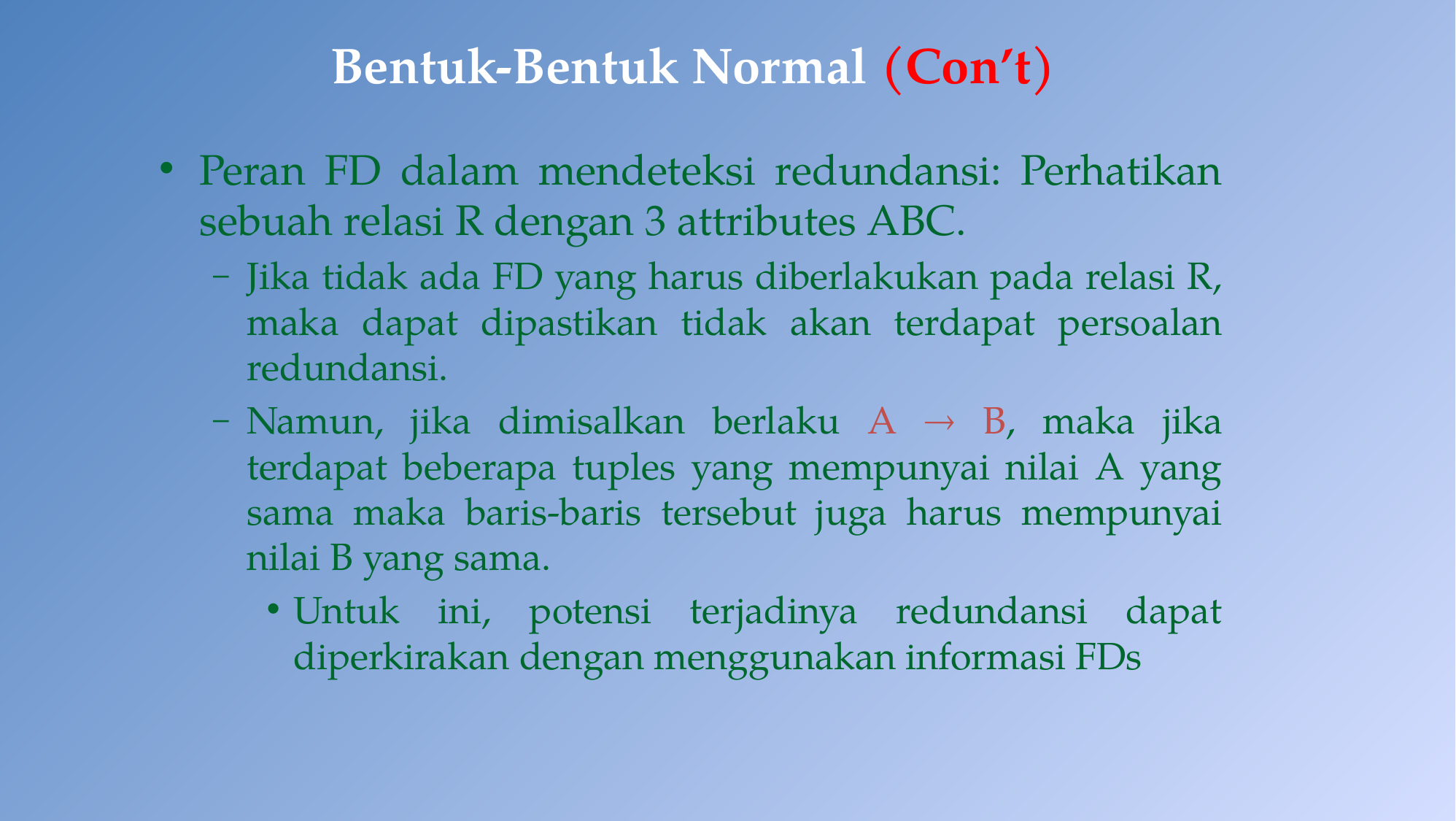

# Bentuk-Bentuk Normal (Con’t)
Peran FD dalam mendeteksi redundansi: Perhatikan sebuah relasi R dengan 3 attributes ABC.
Jika tidak ada FD yang harus diberlakukan pada relasi R, maka dapat dipastikan tidak akan terdapat persoalan redundansi.
Namun, jika dimisalkan berlaku A → B, maka jika terdapat beberapa tuples yang mempunyai nilai A yang sama maka baris-baris tersebut juga harus mempunyai nilai B yang sama.
Untuk ini, potensi terjadinya redundansi dapat diperkirakan dengan menggunakan informasi FDs